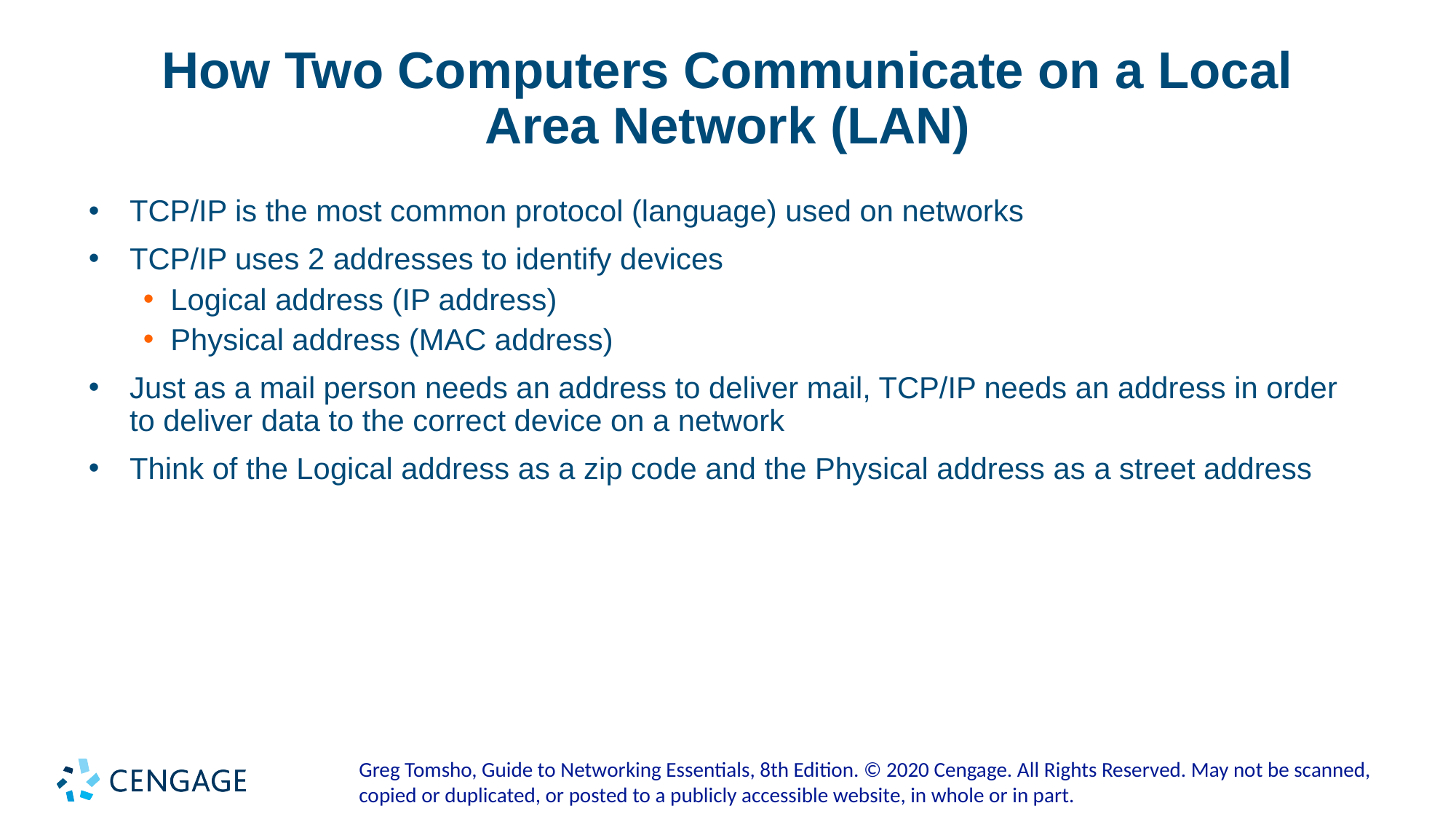

# How Two Computers Communicate on a Local Area Network (LAN)
TCP/IP is the most common protocol (language) used on networks
TCP/IP uses 2 addresses to identify devices
Logical address (IP address)
Physical address (MAC address)
Just as a mail person needs an address to deliver mail, TCP/IP needs an address in order to deliver data to the correct device on a network
Think of the Logical address as a zip code and the Physical address as a street address